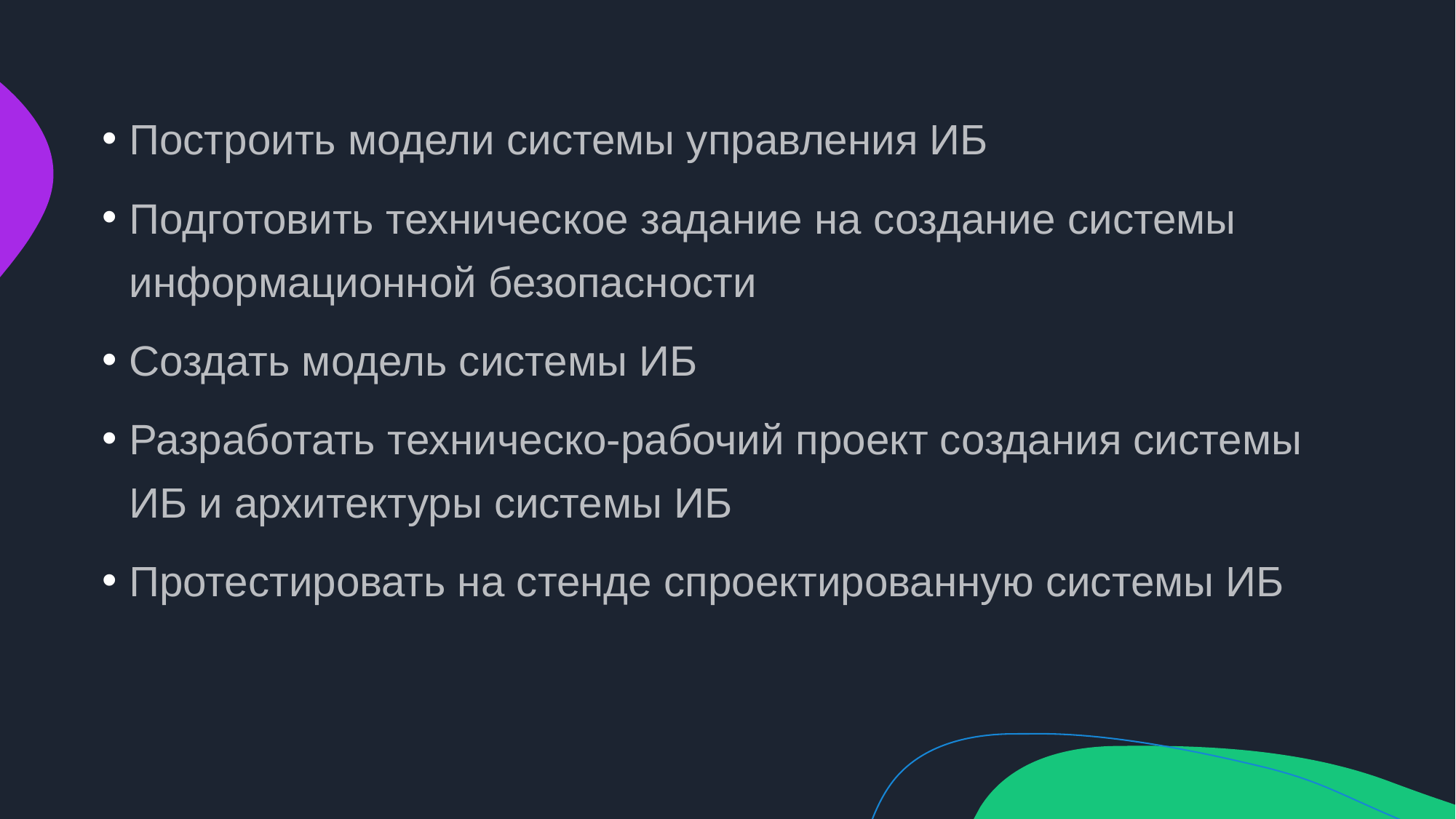

Построить модели системы управления ИБ
Подготовить техническое задание на создание системы информационной безопасности
Создать модель системы ИБ
Разработать техническо-рабочий проект создания системы ИБ и архитектуры системы ИБ
Протестировать на стенде спроектированную системы ИБ